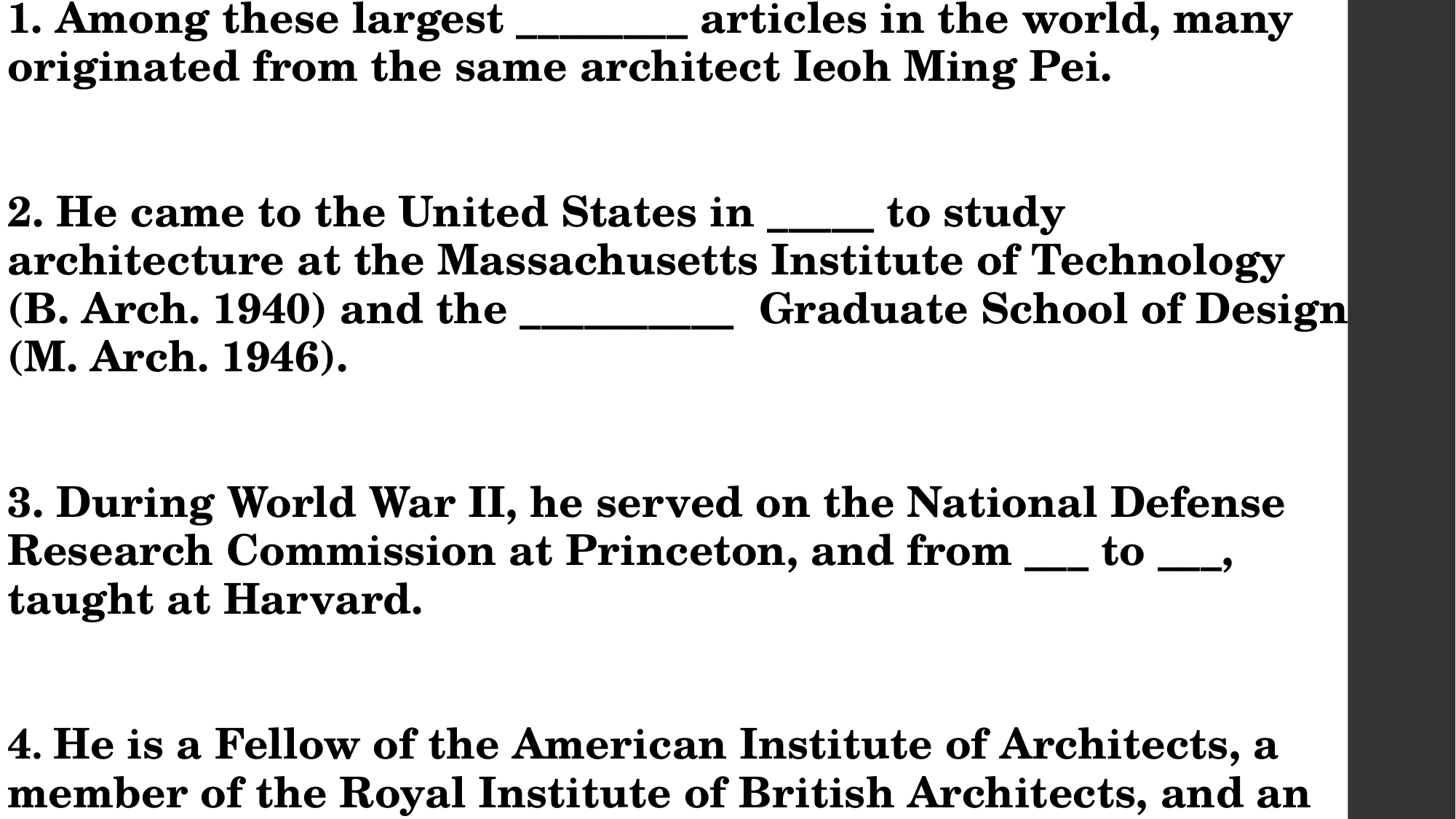

1. Among these largest ________ articles in the world, many originated from the same architect Ieoh Ming Pei.

2. He came to the United States in _____ to study architecture at the Massachusetts Institute of Technology (B. Arch. 1940) and the __________  Graduate School of Design (M. Arch. 1946).

3. During World War II, he served on the National Defense Research Commission at Princeton, and from ___ to ___, taught at Harvard.

4. He is a Fellow of the American Institute of Architects, a member of the Royal Institute of British Architects, and an _____  _____of the American Academy of Arts and Letters